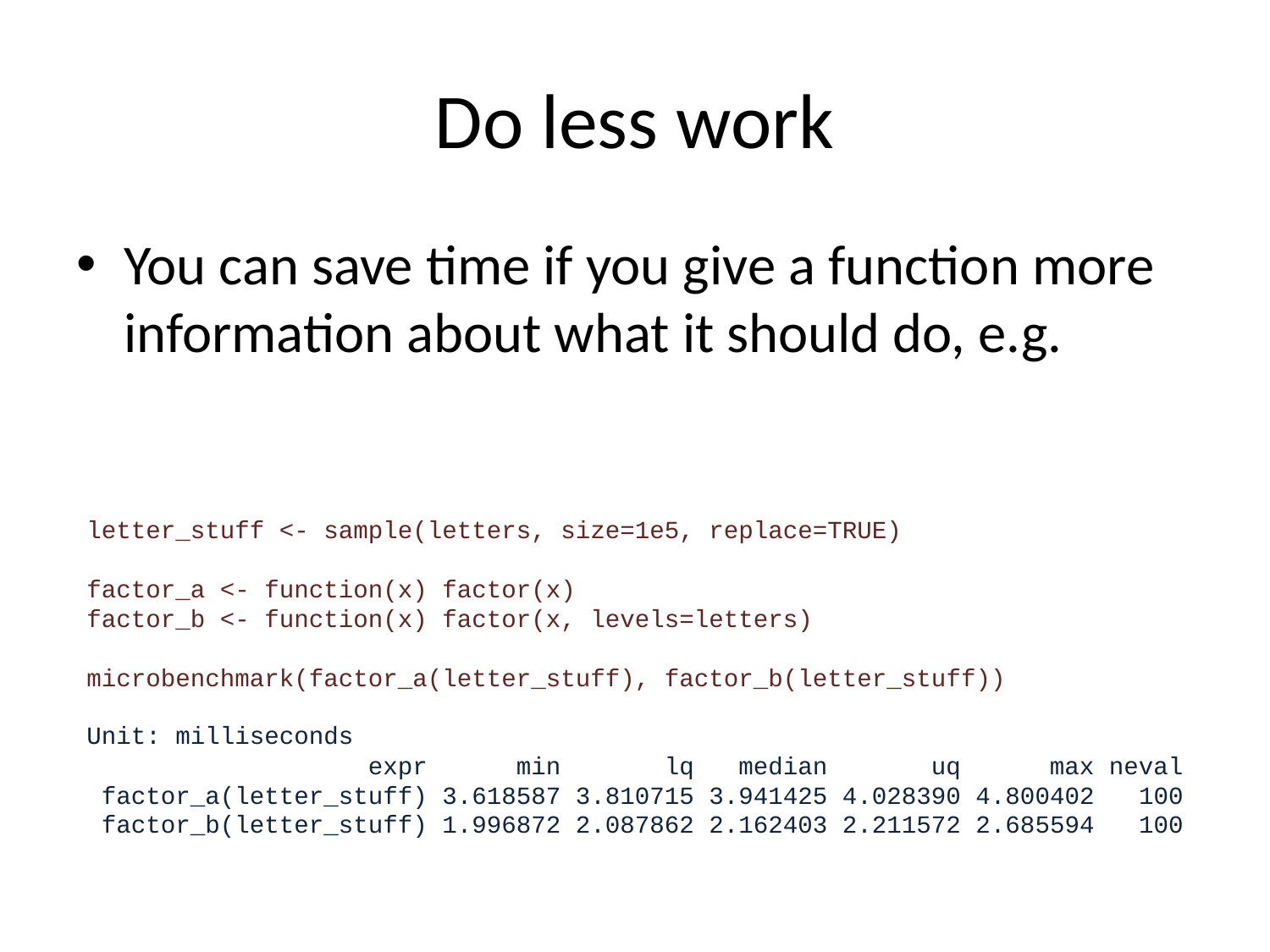

# Do less work
You can save time if you give a function more information about what it should do, e.g.
letter_stuff <- sample(letters, size=1e5, replace=TRUE)

factor_a <- function(x) factor(x)
factor_b <- function(x) factor(x, levels=letters)

microbenchmark(factor_a(letter_stuff), factor_b(letter_stuff))
Unit: milliseconds
                   expr      min       lq   median       uq      max neval
 factor_a(letter_stuff) 3.618587 3.810715 3.941425 4.028390 4.800402   100
 factor_b(letter_stuff) 1.996872 2.087862 2.162403 2.211572 2.685594   100